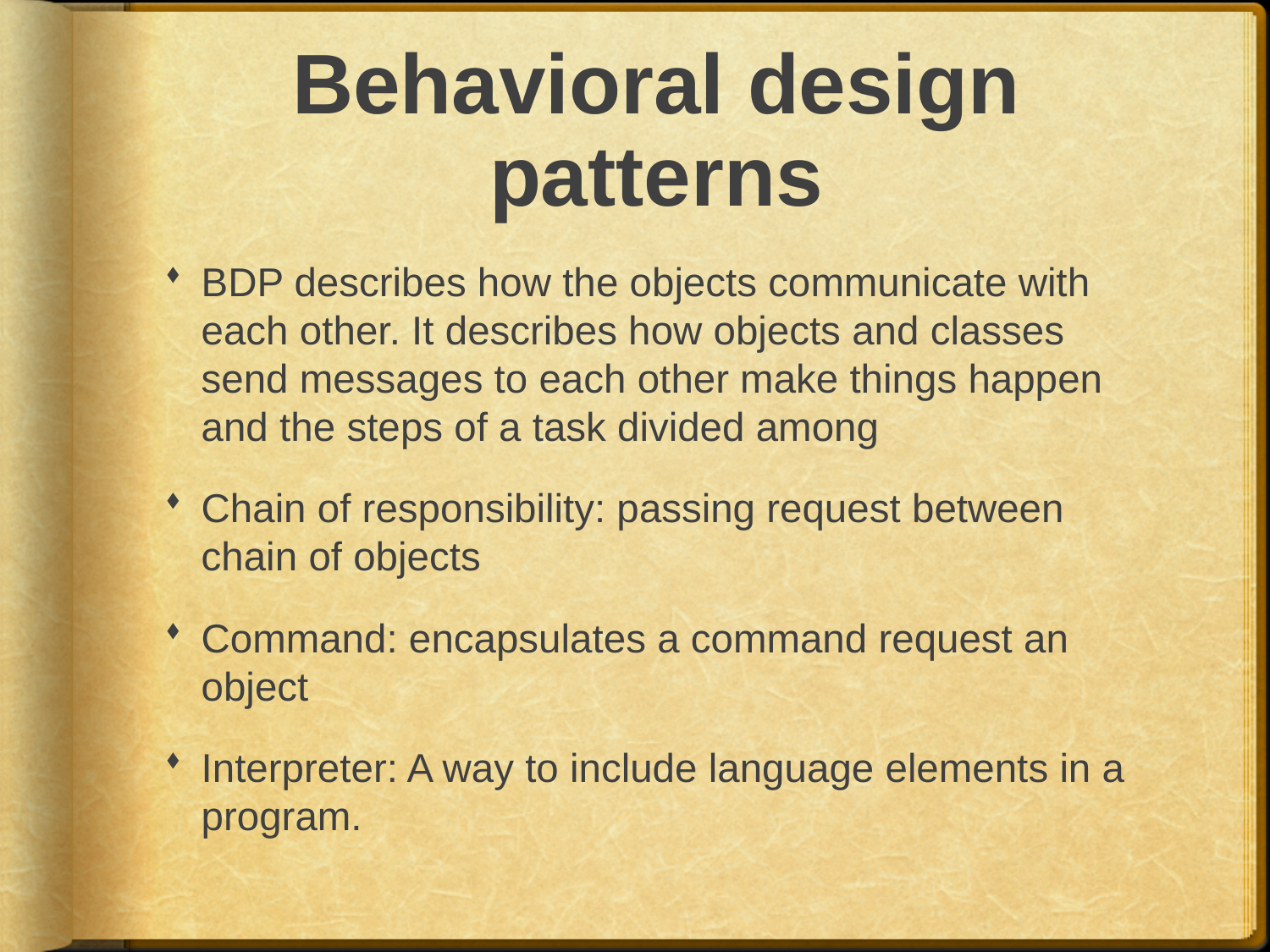

# Behavioral design patterns
BDP describes how the objects communicate with each other. It describes how objects and classes send messages to each other make things happen and the steps of a task divided among
Chain of responsibility: passing request between chain of objects
Command: encapsulates a command request an object
Interpreter: A way to include language elements in a program.